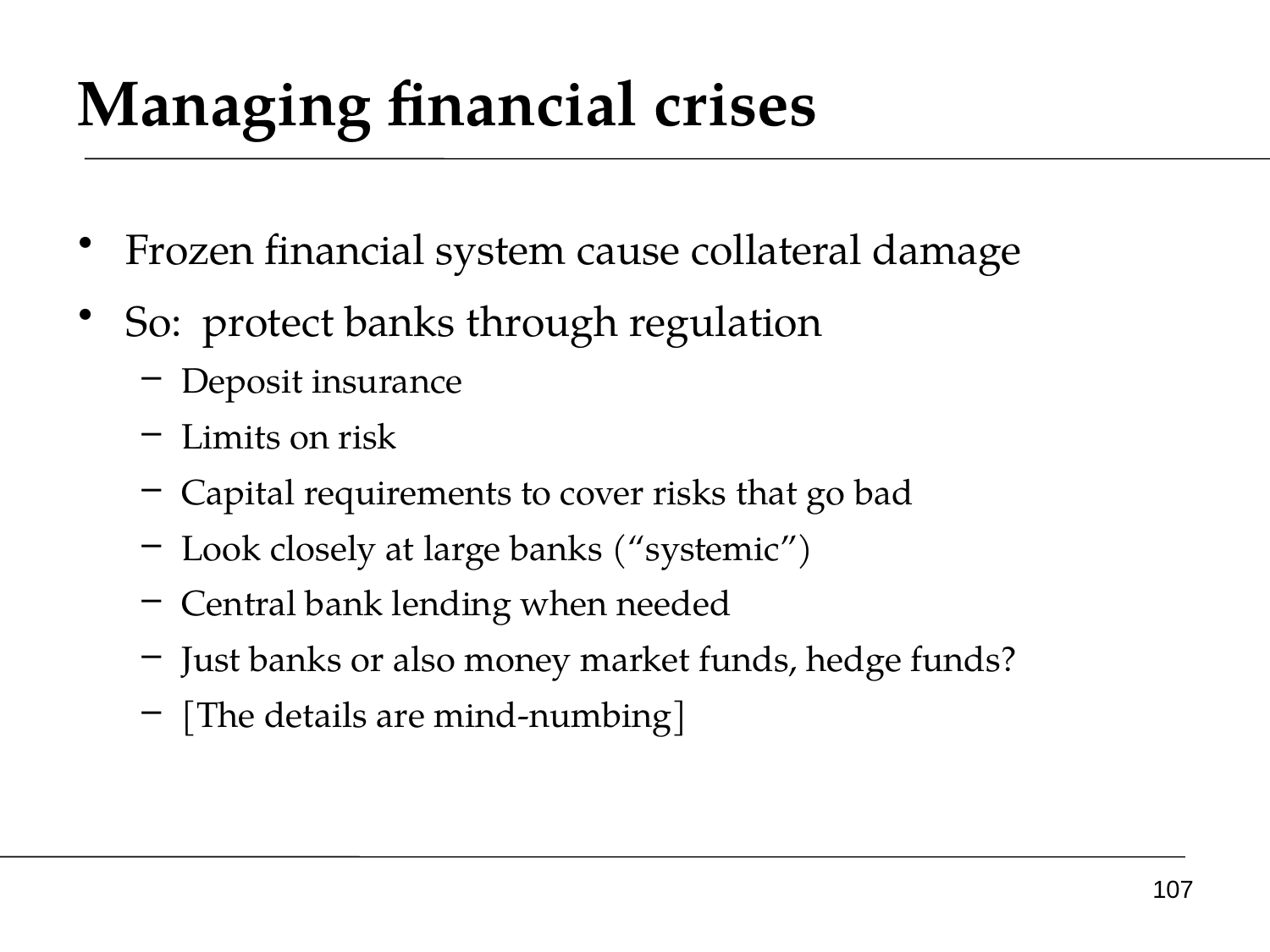

# Managing financial crises
Frozen financial system cause collateral damage
So:  protect banks through regulation
Deposit insurance
Limits on risk
Capital requirements to cover risks that go bad
Look closely at large banks (“systemic”)
Central bank lending when needed
Just banks or also money market funds, hedge funds?
[The details are mind-numbing]
107